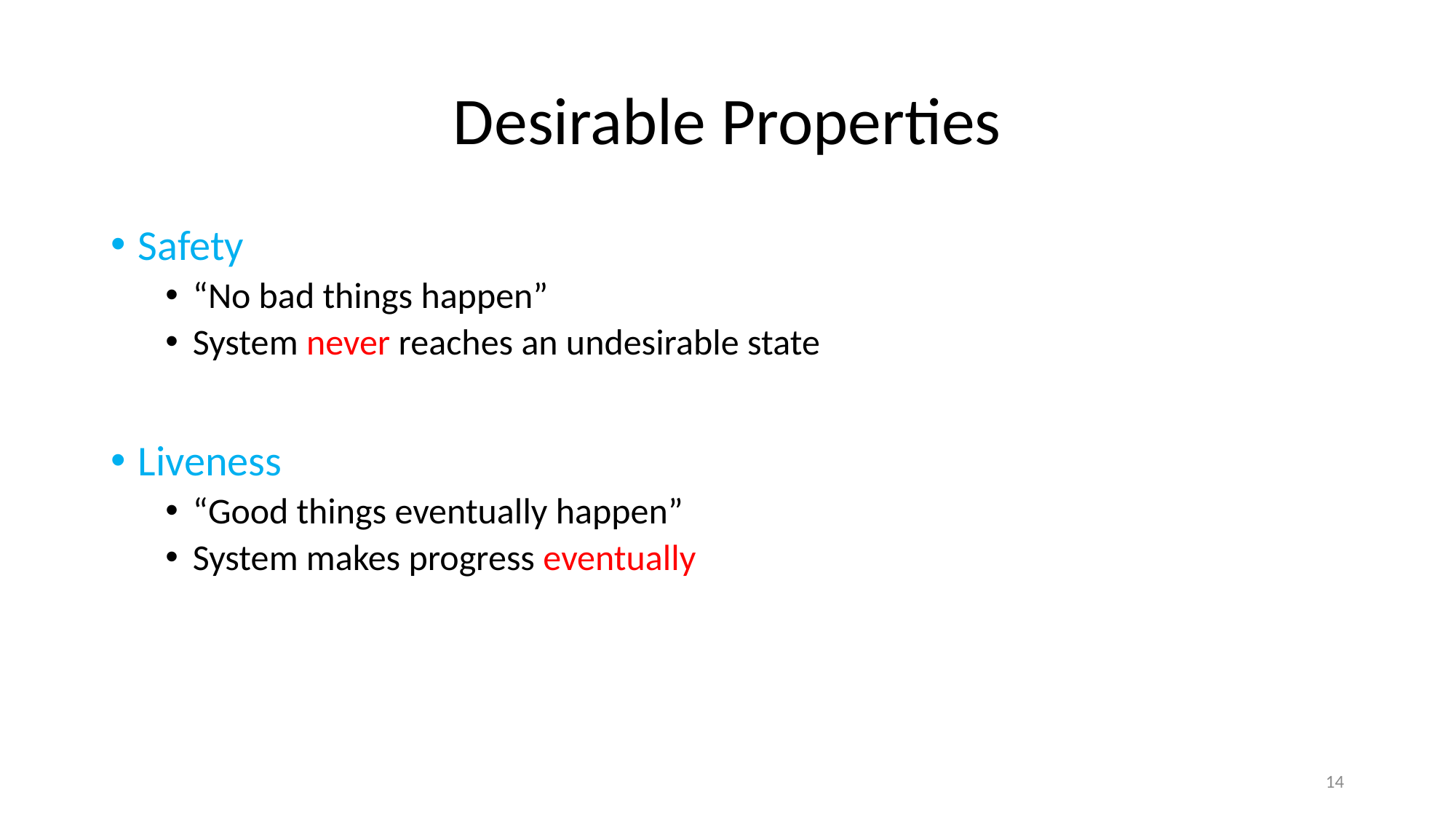

# Desirable Properties
Safety
“No bad things happen”
System never reaches an undesirable state

Liveness
“Good things eventually happen”
System makes progress eventually

14